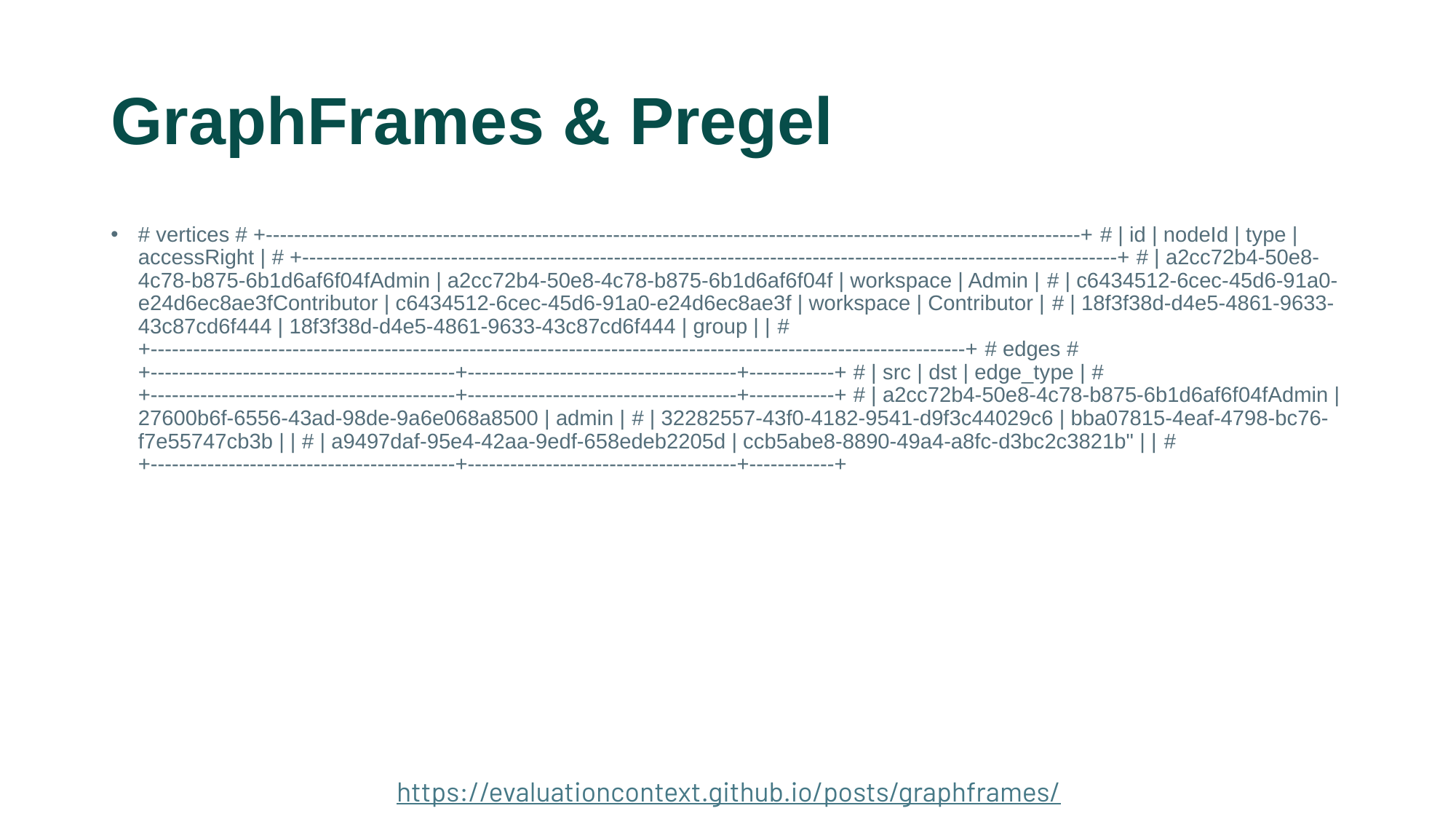

# GraphFrames & Pregel
# vertices # +-------------------------------------------------------------------------------------------------------------------+ # | id | nodeId | type | accessRight | # +-------------------------------------------------------------------------------------------------------------------+ # | a2cc72b4-50e8-4c78-b875-6b1d6af6f04fAdmin | a2cc72b4-50e8-4c78-b875-6b1d6af6f04f | workspace | Admin | # | c6434512-6cec-45d6-91a0-e24d6ec8ae3fContributor | c6434512-6cec-45d6-91a0-e24d6ec8ae3f | workspace | Contributor | # | 18f3f38d-d4e5-4861-9633-43c87cd6f444 | 18f3f38d-d4e5-4861-9633-43c87cd6f444 | group | | # +-------------------------------------------------------------------------------------------------------------------+ # edges # +-------------------------------------------+--------------------------------------+------------+ # | src | dst | edge_type | # +-------------------------------------------+--------------------------------------+------------+ # | a2cc72b4-50e8-4c78-b875-6b1d6af6f04fAdmin | 27600b6f-6556-43ad-98de-9a6e068a8500 | admin | # | 32282557-43f0-4182-9541-d9f3c44029c6 | bba07815-4eaf-4798-bc76-f7e55747cb3b | | # | a9497daf-95e4-42aa-9edf-658edeb2205d | ccb5abe8-8890-49a4-a8fc-d3bc2c3821b" | | # +-------------------------------------------+--------------------------------------+------------+
https://evaluationcontext.github.io/posts/graphframes/